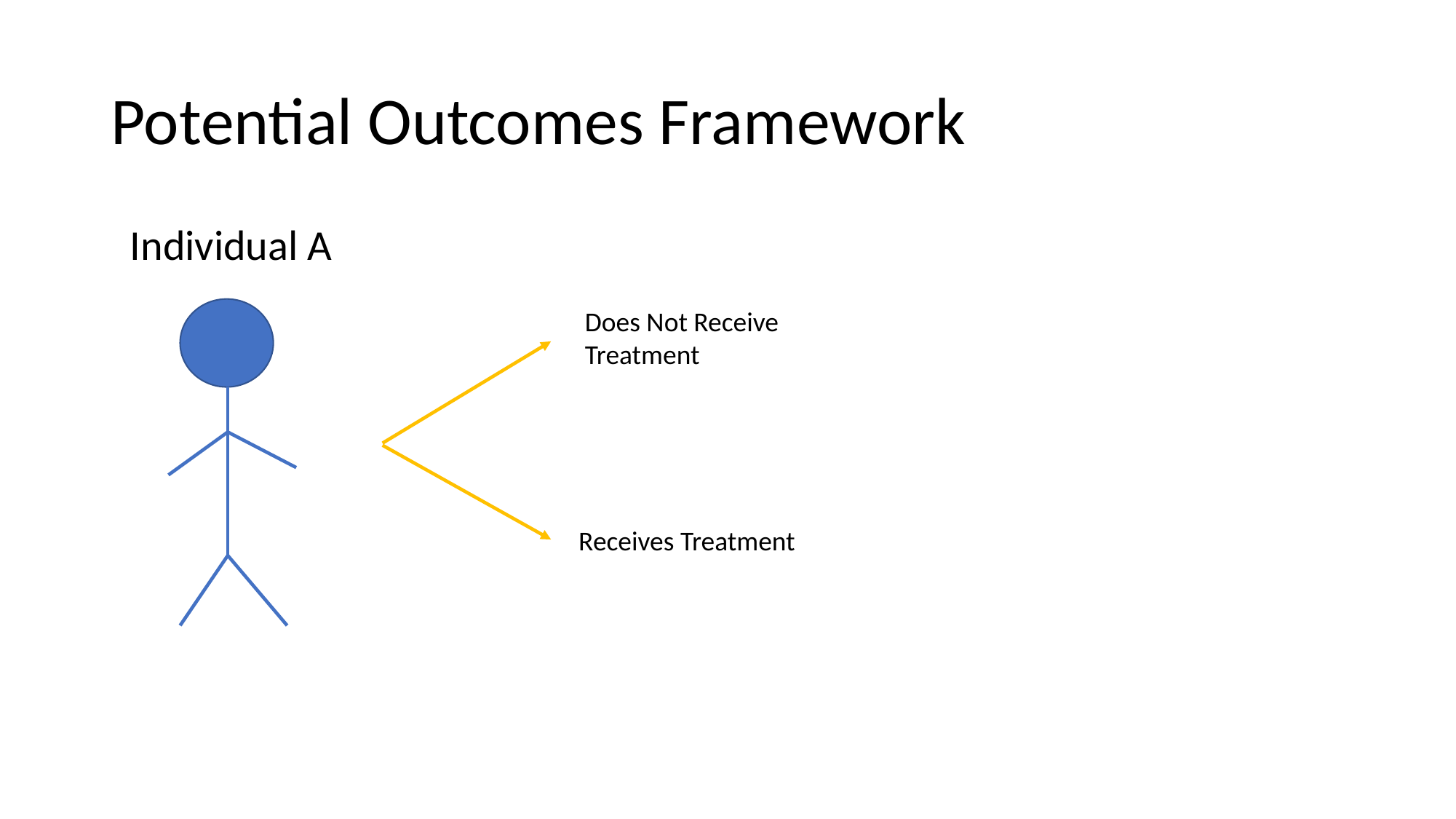

# Potential Outcomes Framework
  Individual A

Does Not Receive Treatment
Receives Treatment